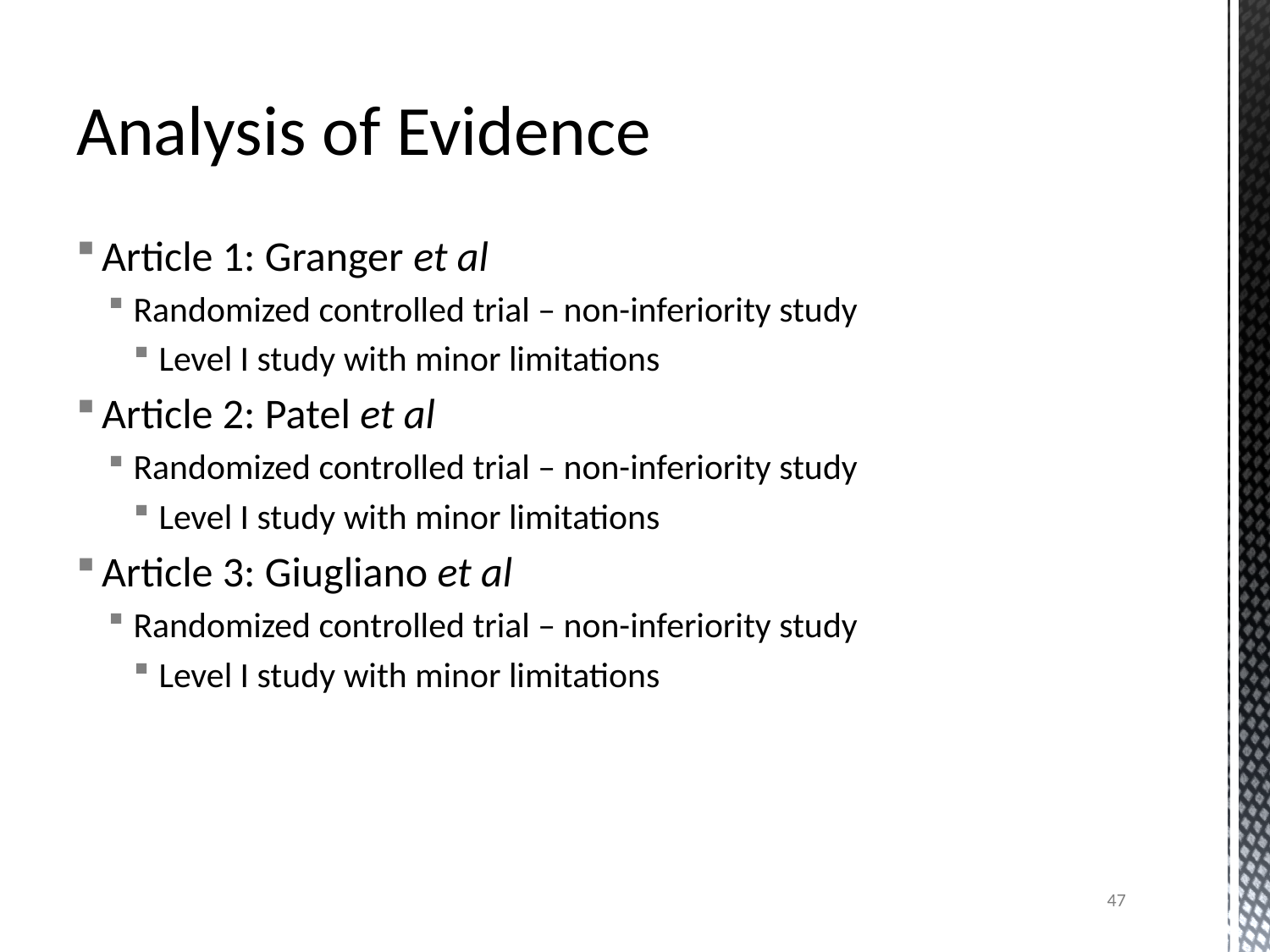

# Analysis of Evidence
Article 1: Granger et al
Randomized controlled trial – non-inferiority study
Level I study with minor limitations
Article 2: Patel et al
Randomized controlled trial – non-inferiority study
Level I study with minor limitations
Article 3: Giugliano et al
Randomized controlled trial – non-inferiority study
Level I study with minor limitations

47